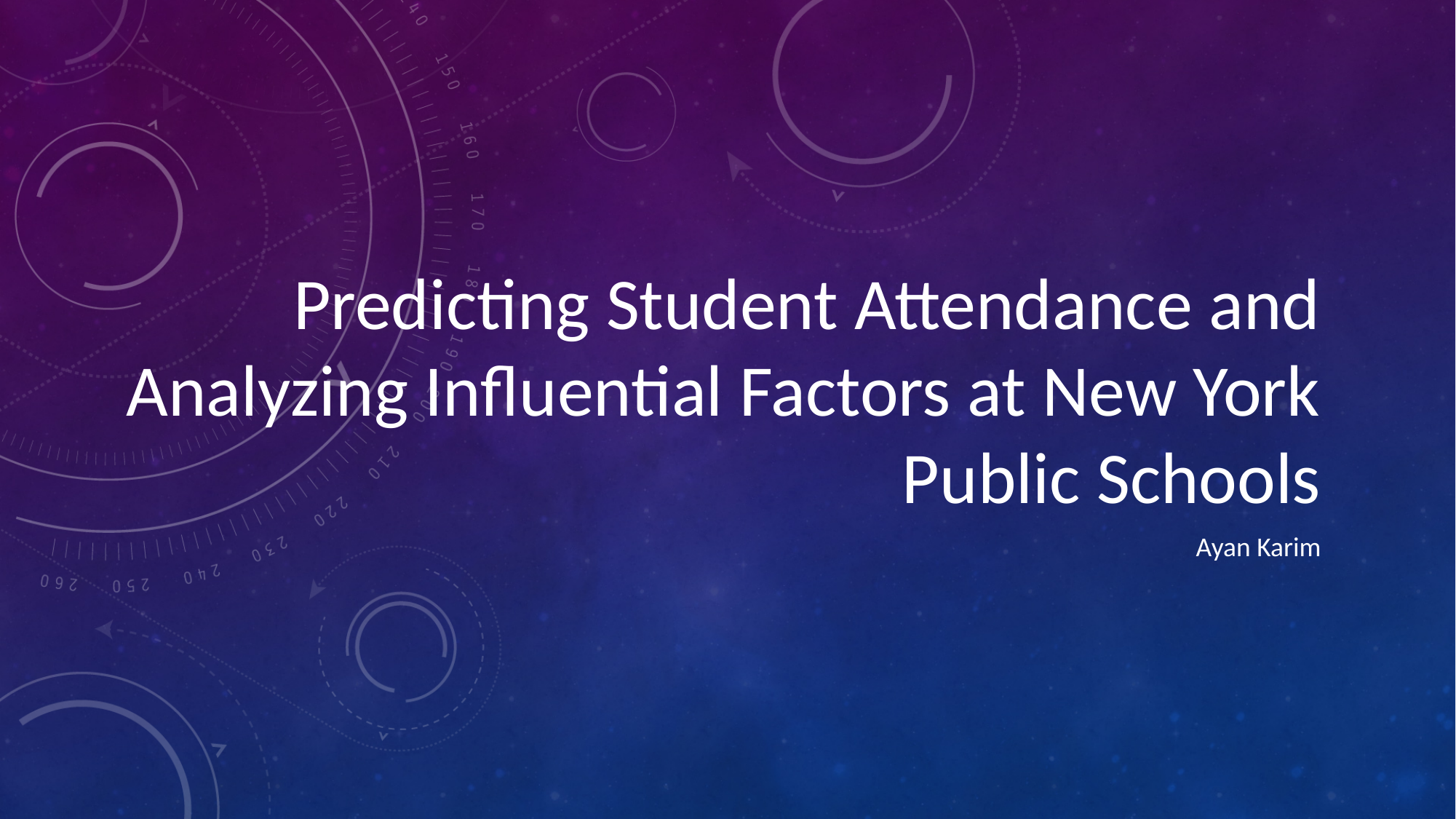

# Predicting Student Attendance and Analyzing Influential Factors at New York Public Schools
Ayan Karim